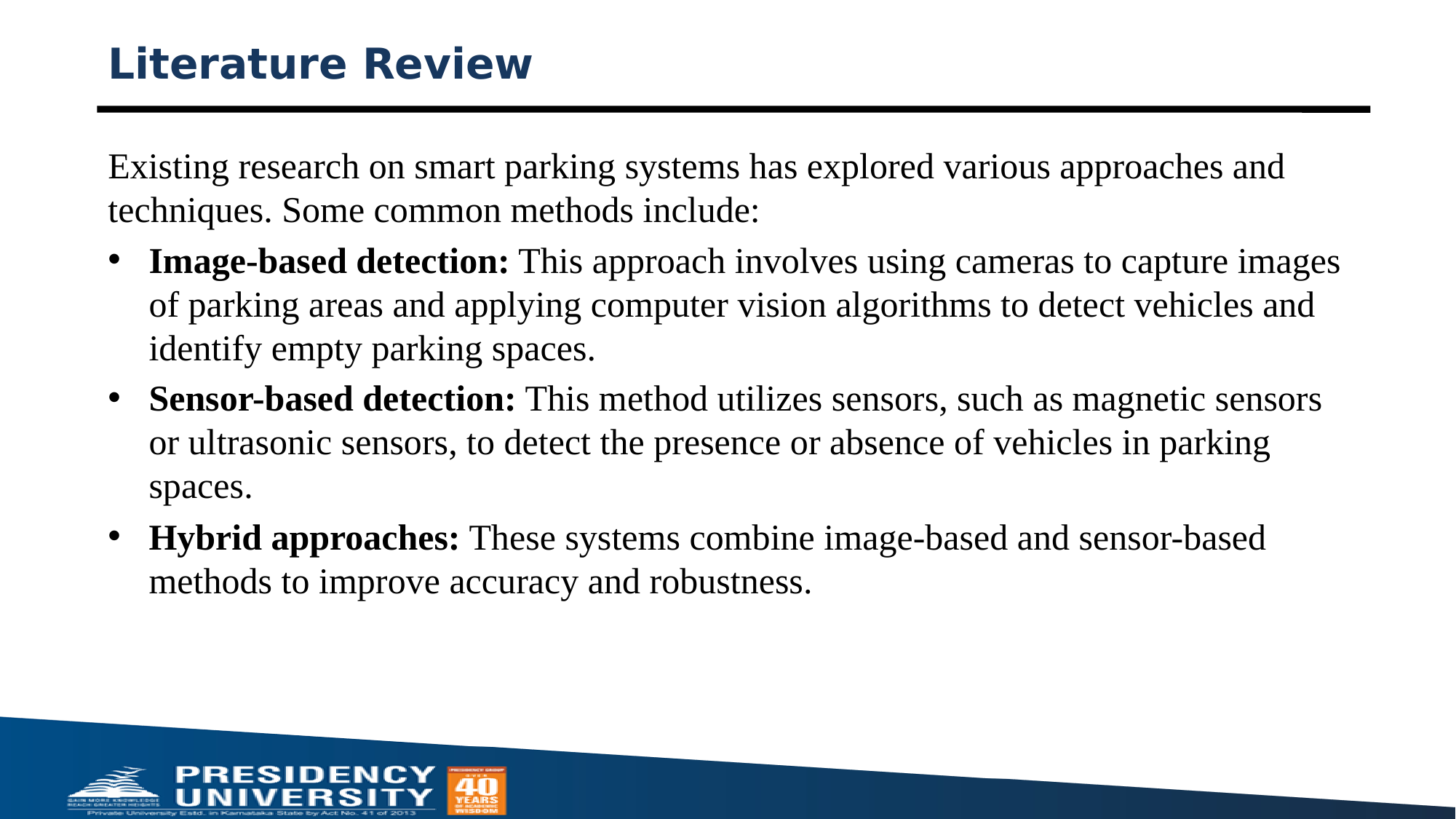

# Literature Review
Existing research on smart parking systems has explored various approaches and techniques. Some common methods include:
Image-based detection: This approach involves using cameras to capture images of parking areas and applying computer vision algorithms to detect vehicles and identify empty parking spaces.
Sensor-based detection: This method utilizes sensors, such as magnetic sensors or ultrasonic sensors, to detect the presence or absence of vehicles in parking spaces.
Hybrid approaches: These systems combine image-based and sensor-based methods to improve accuracy and robustness.